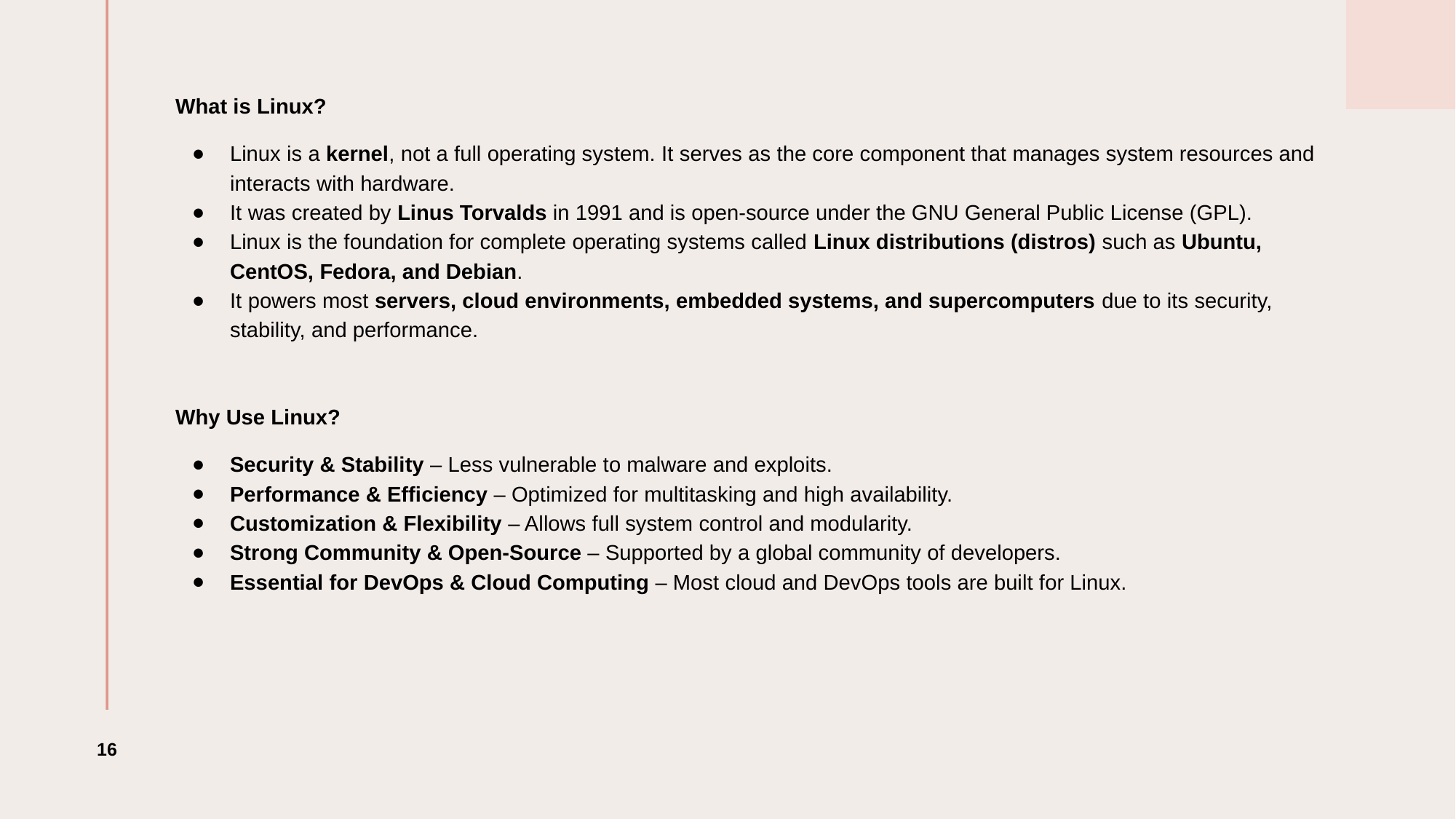

# What is Linux?
Linux is a kernel, not a full operating system. It serves as the core component that manages system resources and interacts with hardware.
It was created by Linus Torvalds in 1991 and is open-source under the GNU General Public License (GPL).
Linux is the foundation for complete operating systems called Linux distributions (distros) such as Ubuntu, CentOS, Fedora, and Debian.
It powers most servers, cloud environments, embedded systems, and supercomputers due to its security, stability, and performance.

Why Use Linux?
Security & Stability – Less vulnerable to malware and exploits.
Performance & Efficiency – Optimized for multitasking and high availability.
Customization & Flexibility – Allows full system control and modularity.
Strong Community & Open-Source – Supported by a global community of developers.
Essential for DevOps & Cloud Computing – Most cloud and DevOps tools are built for Linux.

16